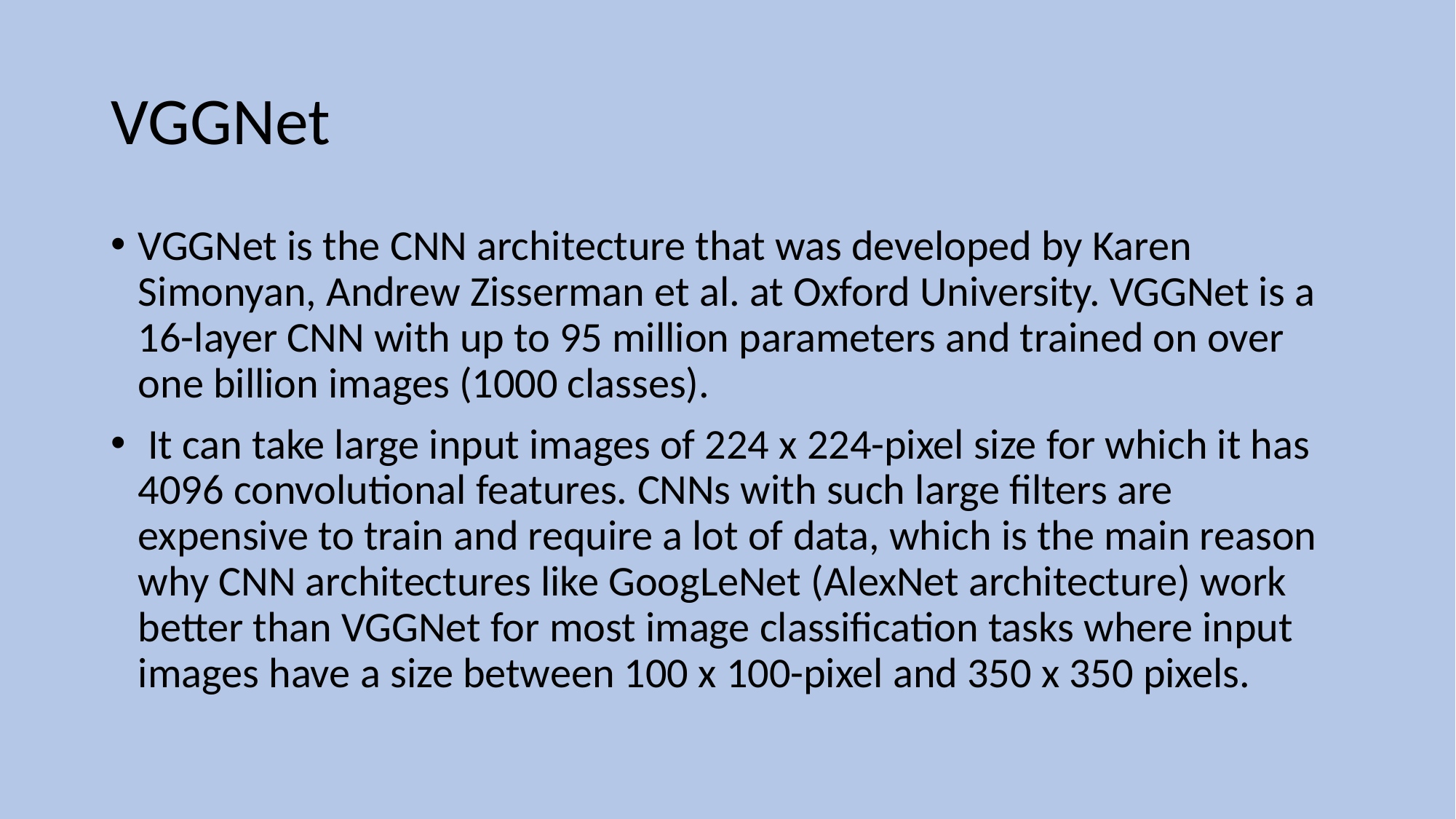

# VGGNet
VGGNet is the CNN architecture that was developed by Karen Simonyan, Andrew Zisserman et al. at Oxford University. VGGNet is a 16-layer CNN with up to 95 million parameters and trained on over one billion images (1000 classes).
 It can take large input images of 224 x 224-pixel size for which it has 4096 convolutional features. CNNs with such large filters are expensive to train and require a lot of data, which is the main reason why CNN architectures like GoogLeNet (AlexNet architecture) work better than VGGNet for most image classification tasks where input images have a size between 100 x 100-pixel and 350 x 350 pixels.